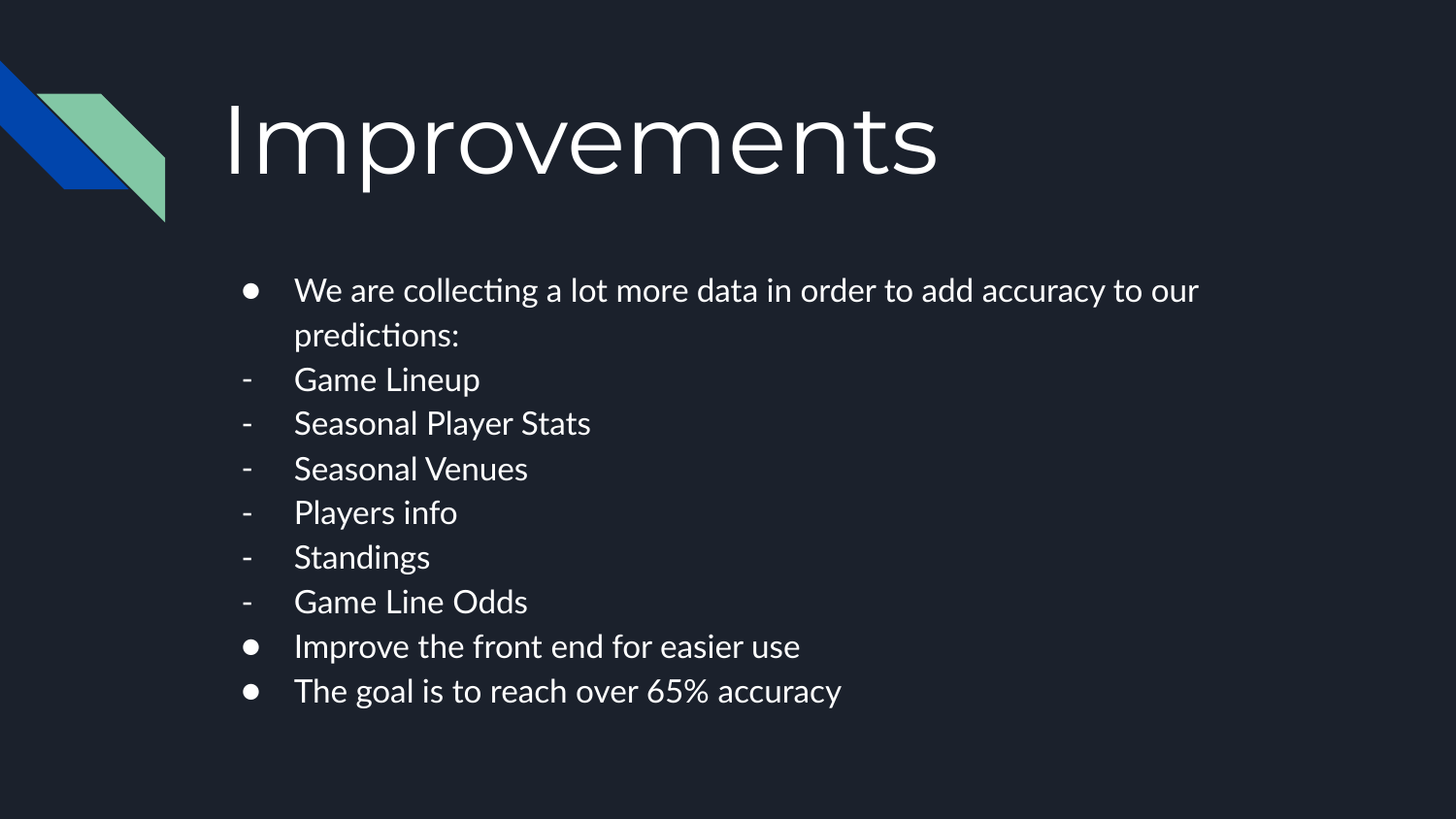

# Improvements
We are collecting a lot more data in order to add accuracy to our predictions:
Game Lineup
Seasonal Player Stats
Seasonal Venues
Players info
Standings
Game Line Odds
Improve the front end for easier use
The goal is to reach over 65% accuracy